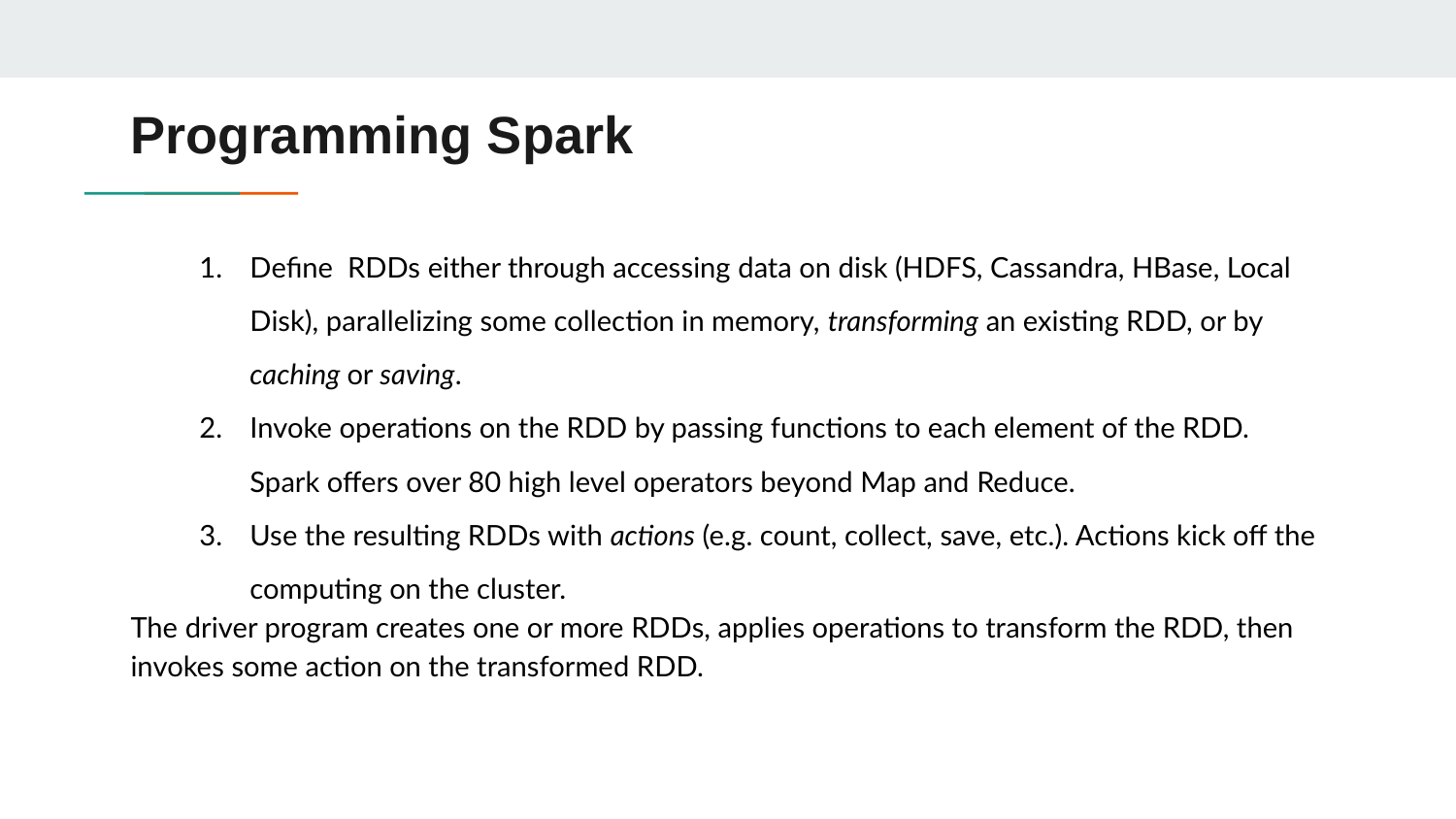

# Programming Spark
Define  RDDs either through accessing data on disk (HDFS, Cassandra, HBase, Local Disk), parallelizing some collection in memory, transforming an existing RDD, or by caching or saving.
Invoke operations on the RDD by passing functions to each element of the RDD. Spark offers over 80 high level operators beyond Map and Reduce.
Use the resulting RDDs with actions (e.g. count, collect, save, etc.). Actions kick off the computing on the cluster.
The driver program creates one or more RDDs, applies operations to transform the RDD, then invokes some action on the transformed RDD.